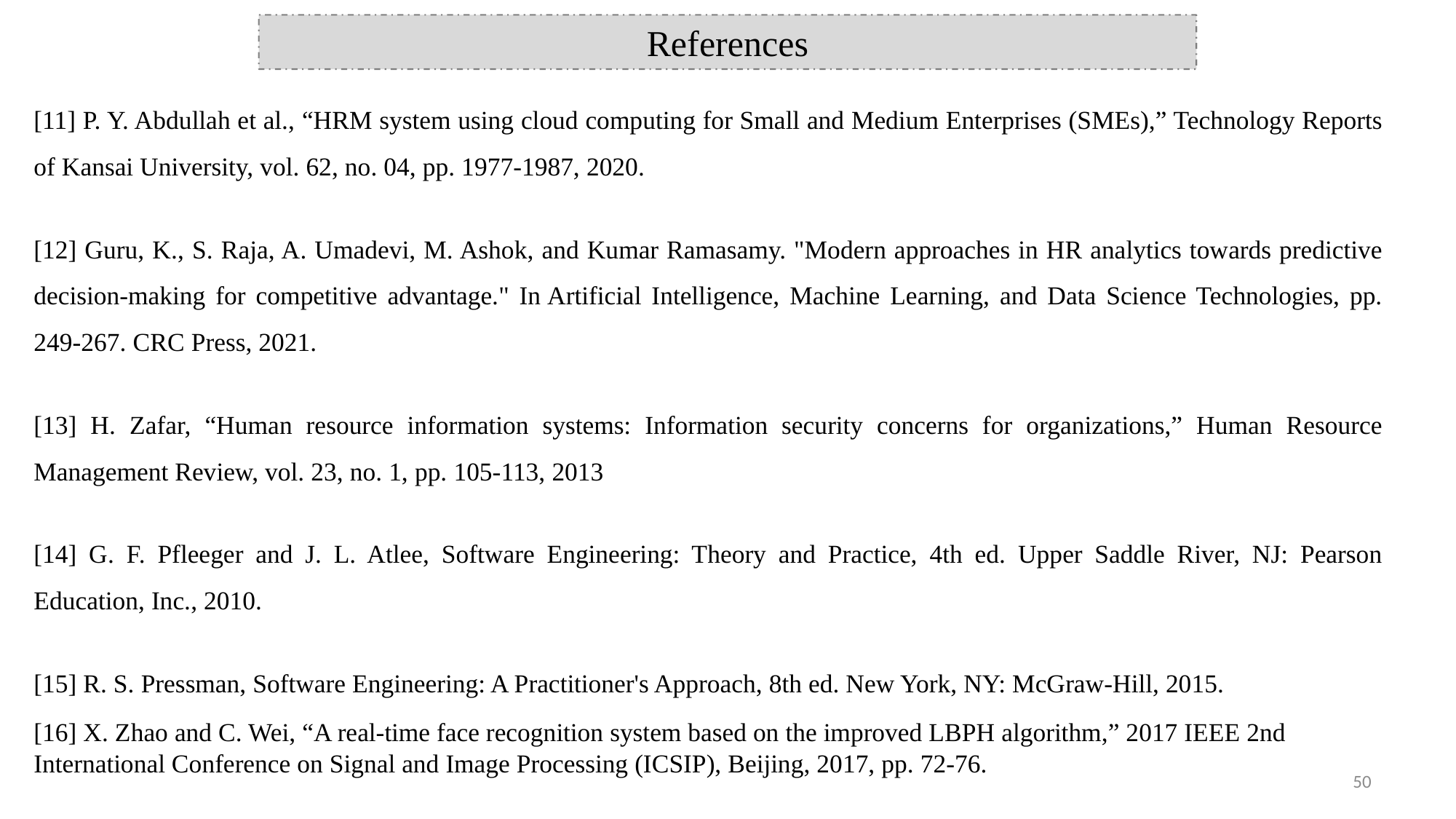

References
[11] P. Y. Abdullah et al., “HRM system using cloud computing for Small and Medium Enterprises (SMEs),” Technology Reports of Kansai University, vol. 62, no. 04, pp. 1977-1987, 2020.
[12] Guru, K., S. Raja, A. Umadevi, M. Ashok, and Kumar Ramasamy. "Modern approaches in HR analytics towards predictive decision-making for competitive advantage." In Artificial Intelligence, Machine Learning, and Data Science Technologies, pp. 249-267. CRC Press, 2021.
[13] H. Zafar, “Human resource information systems: Information security concerns for organizations,” Human Resource Management Review, vol. 23, no. 1, pp. 105-113, 2013
[14] G. F. Pfleeger and J. L. Atlee, Software Engineering: Theory and Practice, 4th ed. Upper Saddle River, NJ: Pearson Education, Inc., 2010.
[15] R. S. Pressman, Software Engineering: A Practitioner's Approach, 8th ed. New York, NY: McGraw-Hill, 2015.
[16] X. Zhao and C. Wei, “A real-time face recognition system based on the improved LBPH algorithm,” 2017 IEEE 2nd International Conference on Signal and Image Processing (ICSIP), Beijing, 2017, pp. 72-76.
50